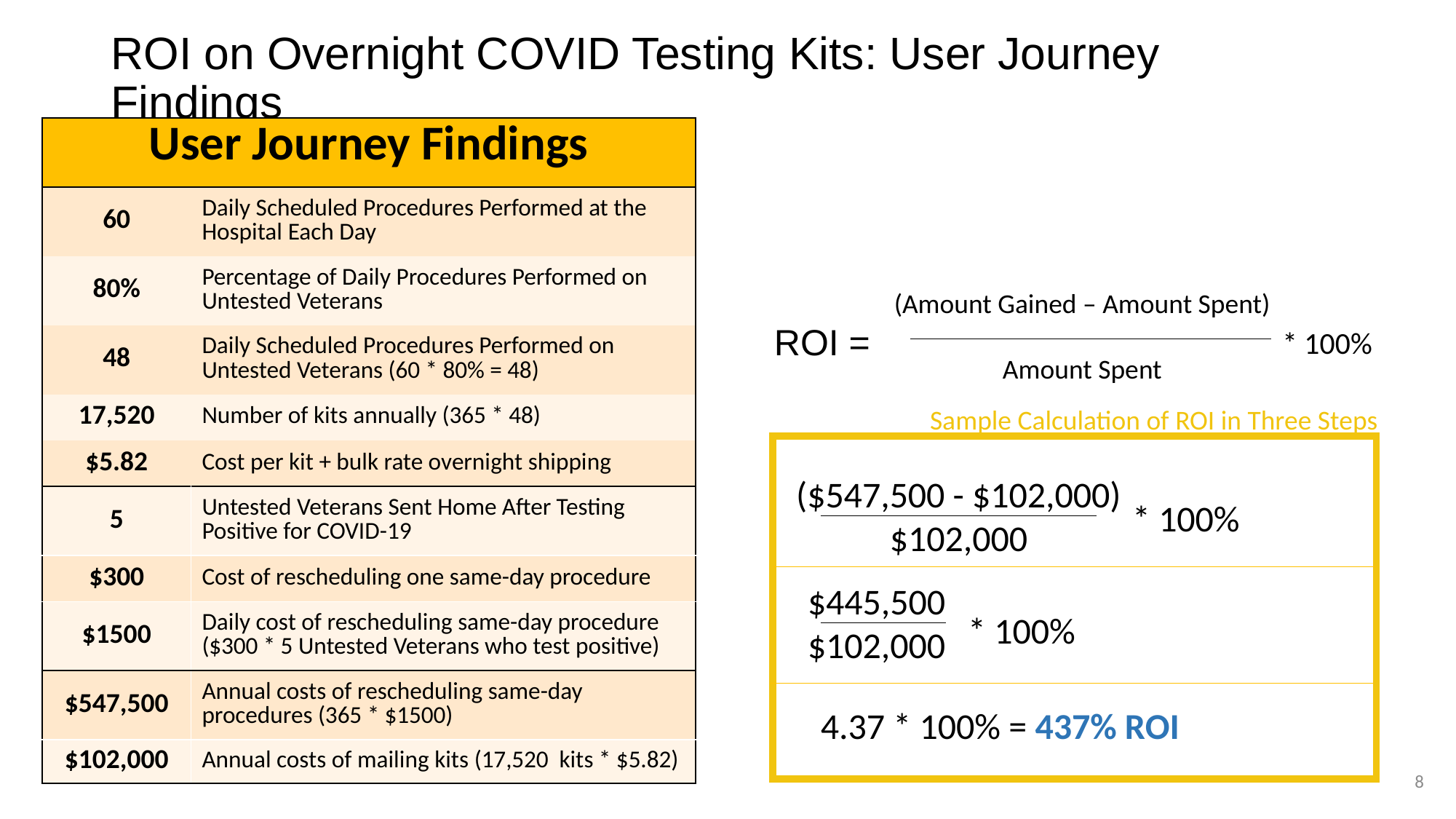

# ROI on Overnight COVID Testing Kits: User Journey Findings
| User Journey Findings |  |
| --- | --- |
| 60 | Daily Scheduled Procedures Performed at the Hospital Each Day |
| 80% | Percentage of Daily Procedures Performed on Untested Veterans |
| 48 | Daily Scheduled Procedures Performed on Untested Veterans (60 \* 80% = 48) |
| 17,520 | Number of kits annually (365 \* 48) |
| $5.82 | Cost per kit + bulk rate overnight shipping |
| 5 | Untested Veterans Sent Home After Testing Positive for COVID-19 |
| $300 | Cost of rescheduling one same-day procedure |
| $1500 | Daily cost of rescheduling same-day procedure ($300 \* 5 Untested Veterans who test positive) |
| $547,500 | Annual costs of rescheduling same-day procedures (365 \* $1500) |
| $102,000 | Annual costs of mailing kits (17,520 kits \* $5.82) |
(Amount Gained – Amount Spent)

Amount Spent
ROI =
* 100%
Sample Calculation of ROI in Three Steps

($547,500 - $102,000)
$102,000
* 100%
$445,500
$102,000
* 100%
4.37 * 100% = 437% ROI
8